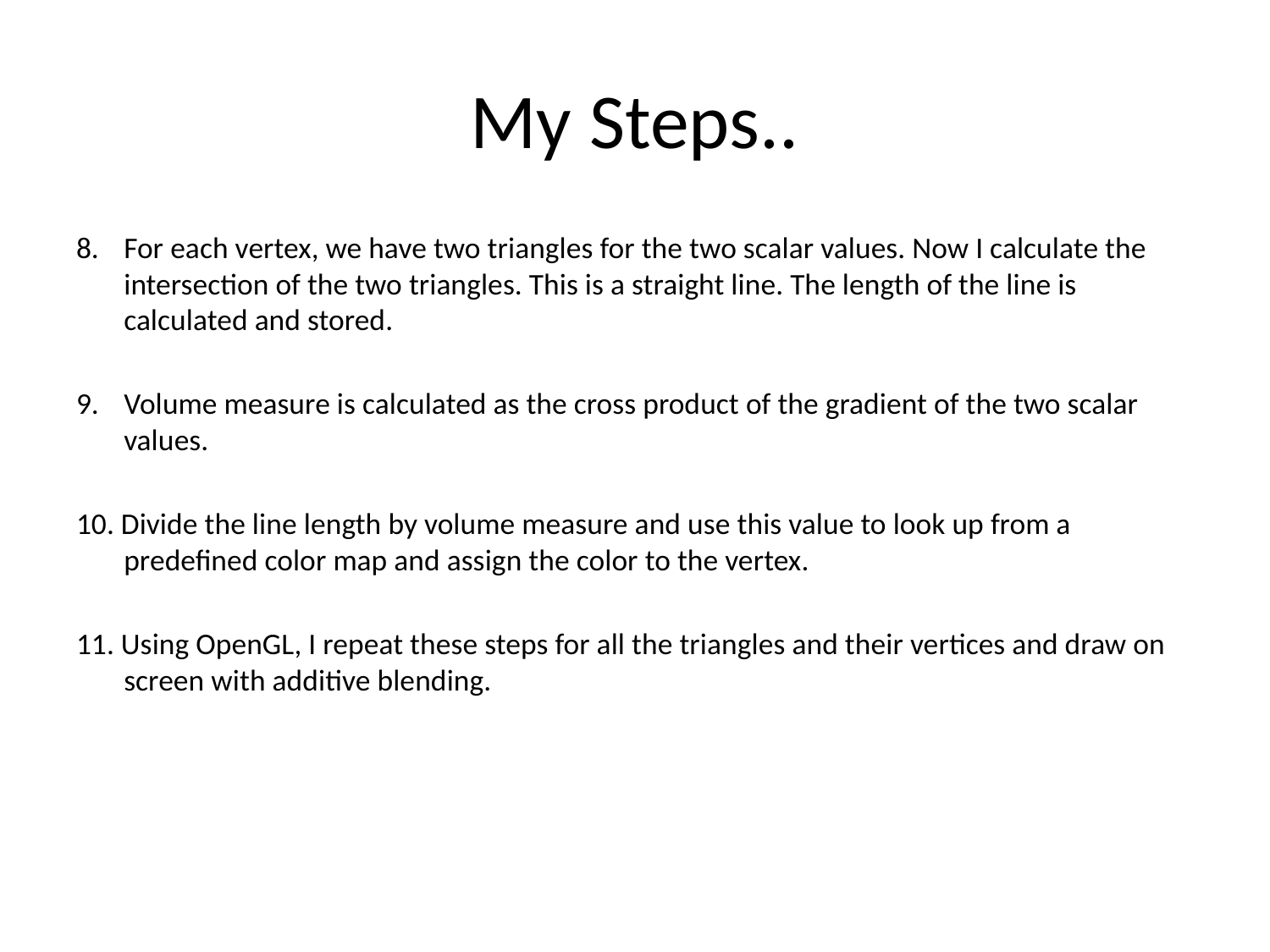

# My Steps..
For each vertex, we have two triangles for the two scalar values. Now I calculate the intersection of the two triangles. This is a straight line. The length of the line is calculated and stored.

Volume measure is calculated as the cross product of the gradient of the two scalar values.

10. Divide the line length by volume measure and use this value to look up from a predefined color map and assign the color to the vertex.

11. Using OpenGL, I repeat these steps for all the triangles and their vertices and draw on screen with additive blending.